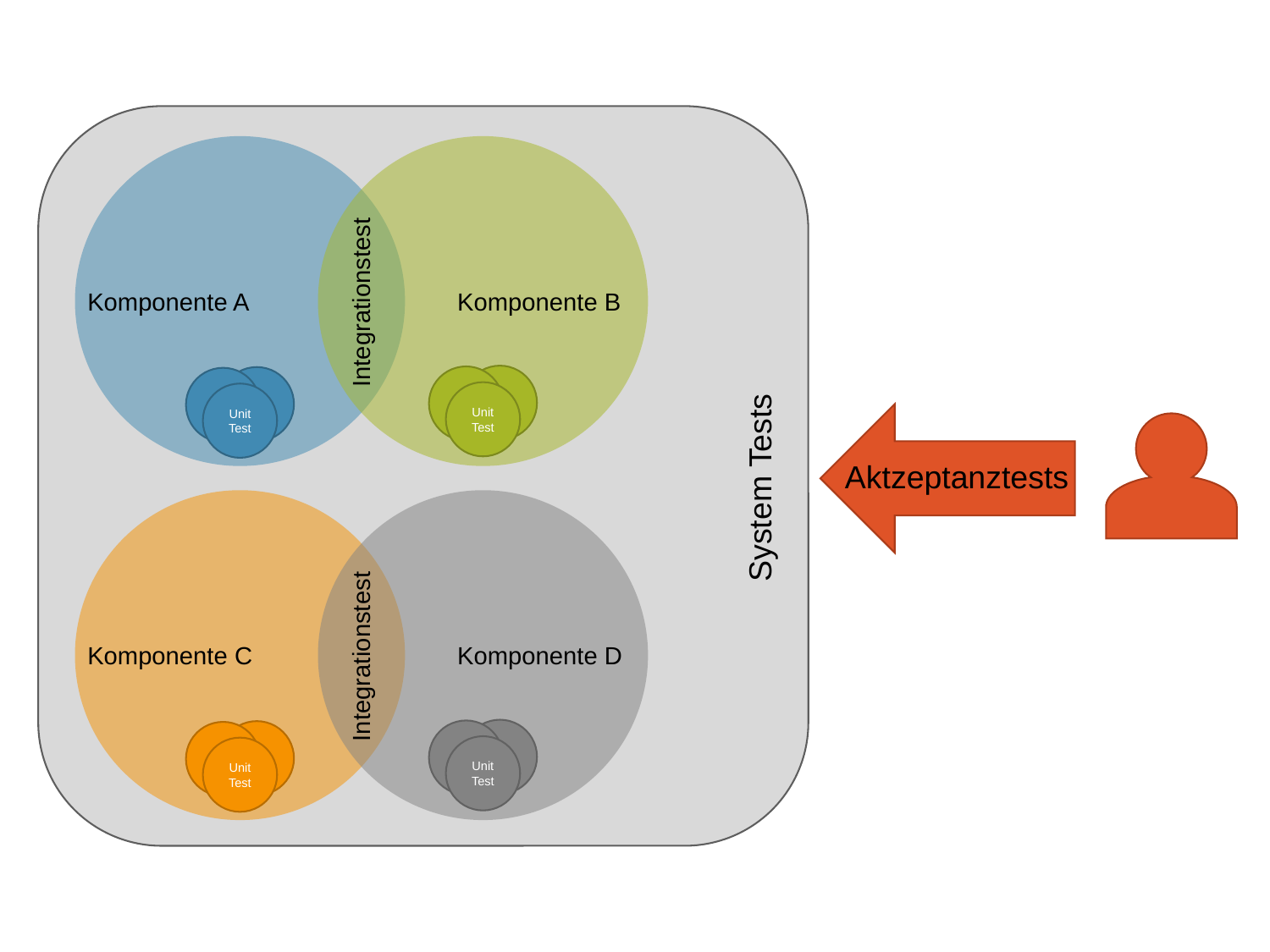

Integrationstest
Komponente A
Komponente B

Unit Test

Unit Test

System Tests
Aktzeptanztests

Integrationstest
Komponente C
Komponente D

Unit Test

Unit Test